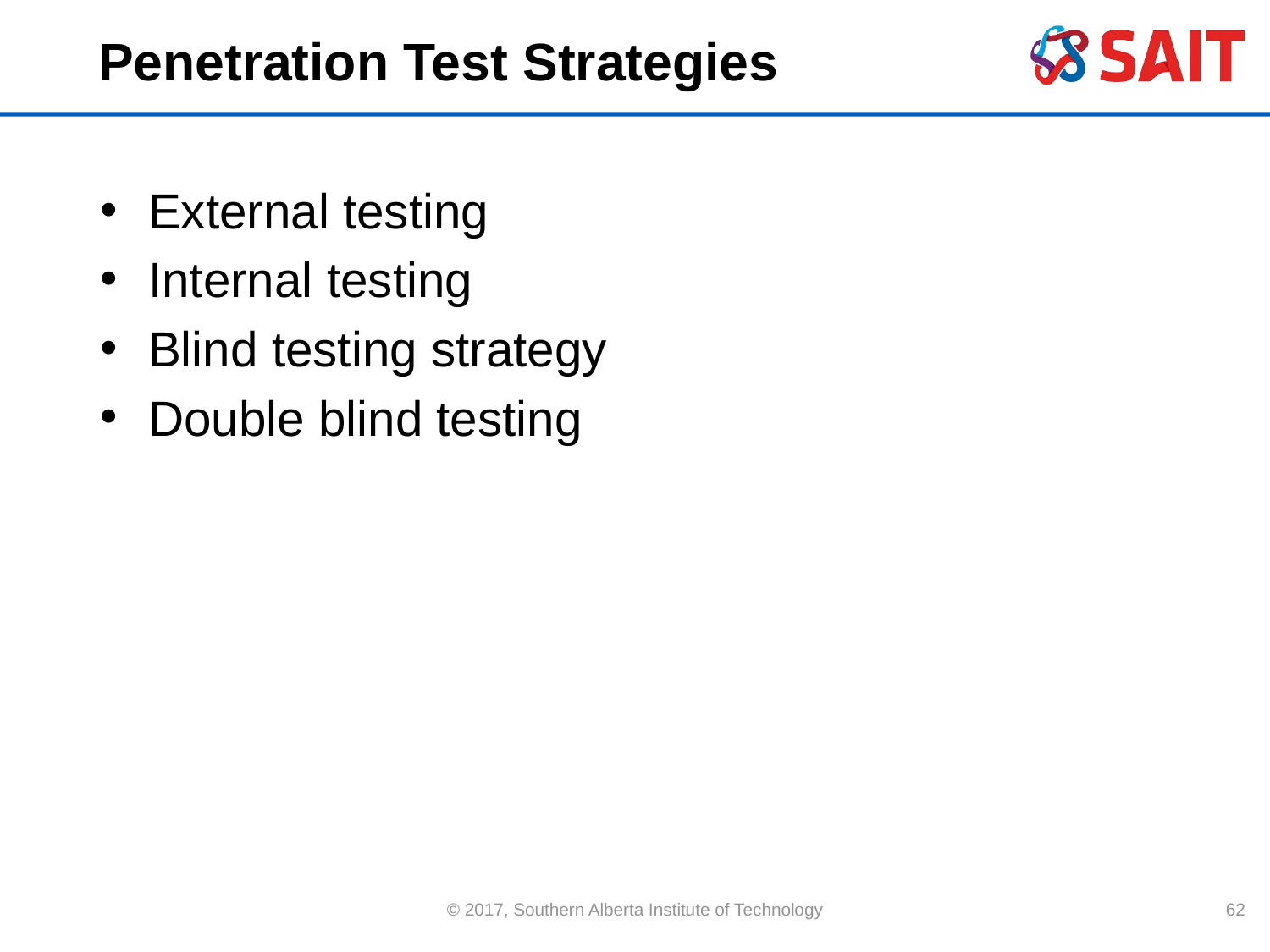

# Penetration Test Strategies
External testing
Internal testing
Blind testing strategy
Double blind testing